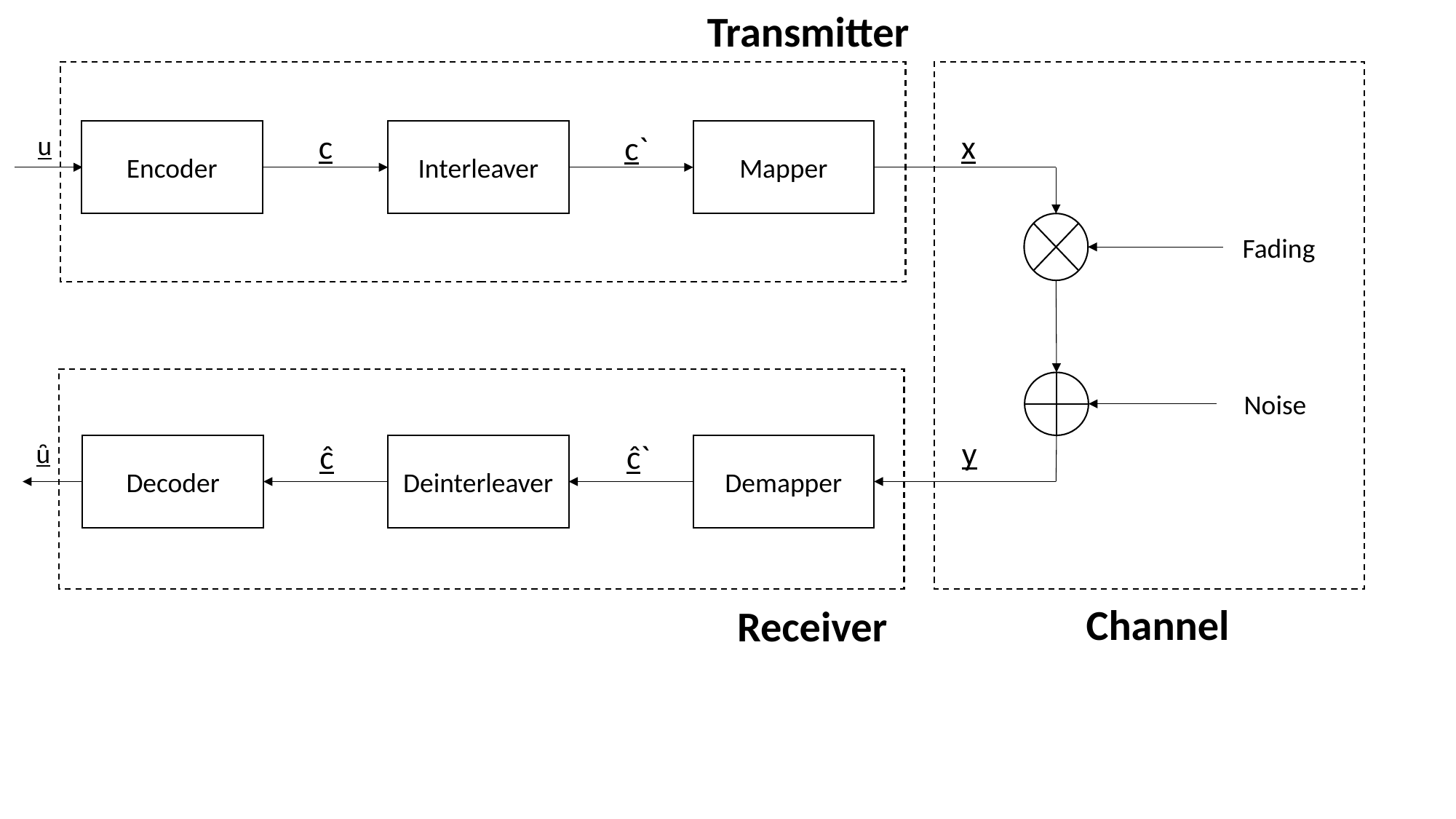

Transmitter

x
c
Encoder
Interleaver
Mapper
c`
u
Fading

Noise

y
ȗ
ĉ
ĉ`
Deinterleaver
Demapper
Decoder
Channel
Receiver